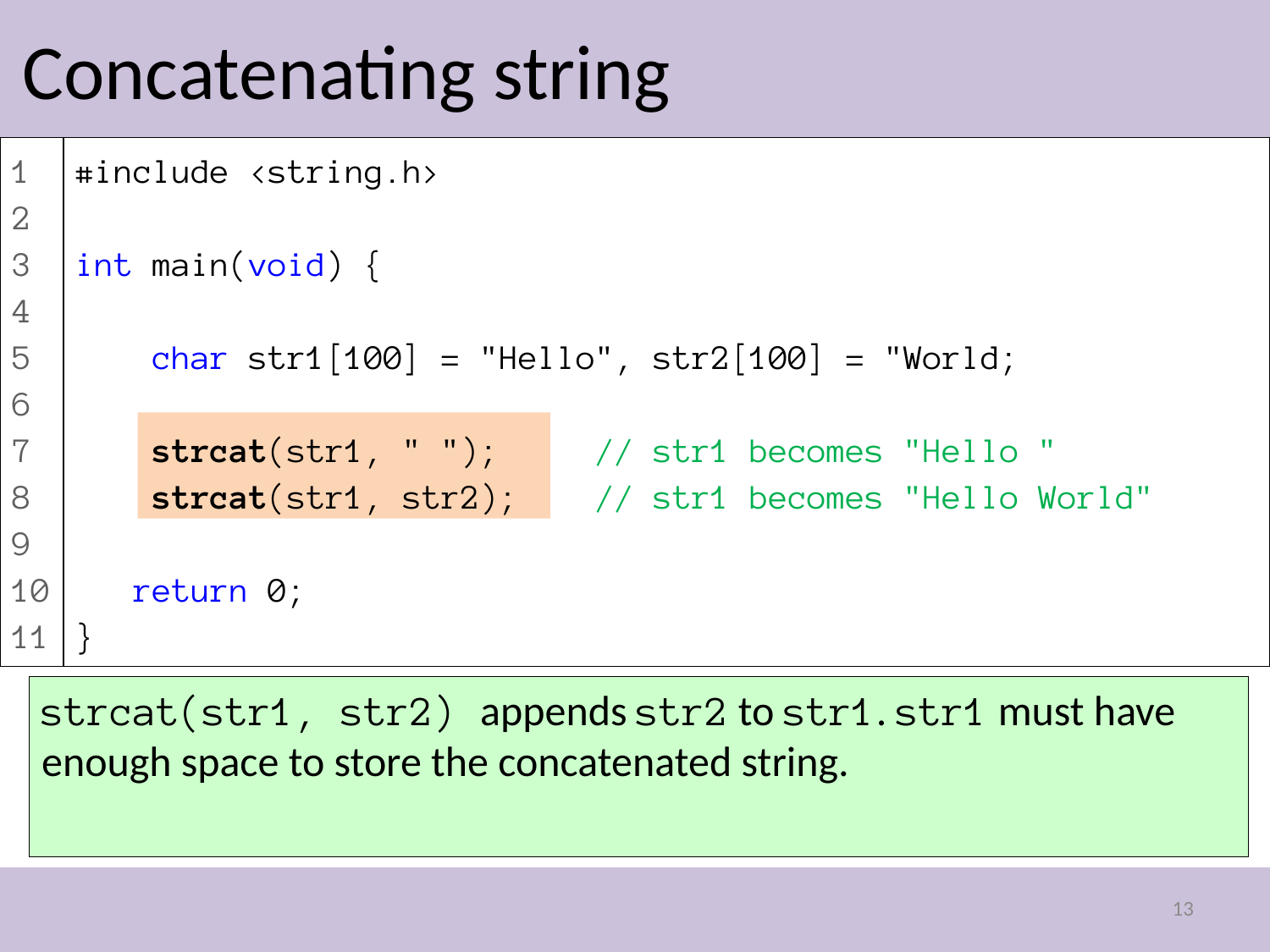

# Concatenating string
1
2
3
4
5
6
7
8
9
10
11

#include <string.h>

int main(void) {

    char str1[100] = "Hello", str2[100] = "World;

    strcat(str1, " ");     // str1 becomes "Hello "
    strcat(str1, str2);    // str1 becomes "Hello World"

   return 0;
}

strcat(str1, str2) appends str2 to str1. str1 must have enough space to store the concatenated string.
13